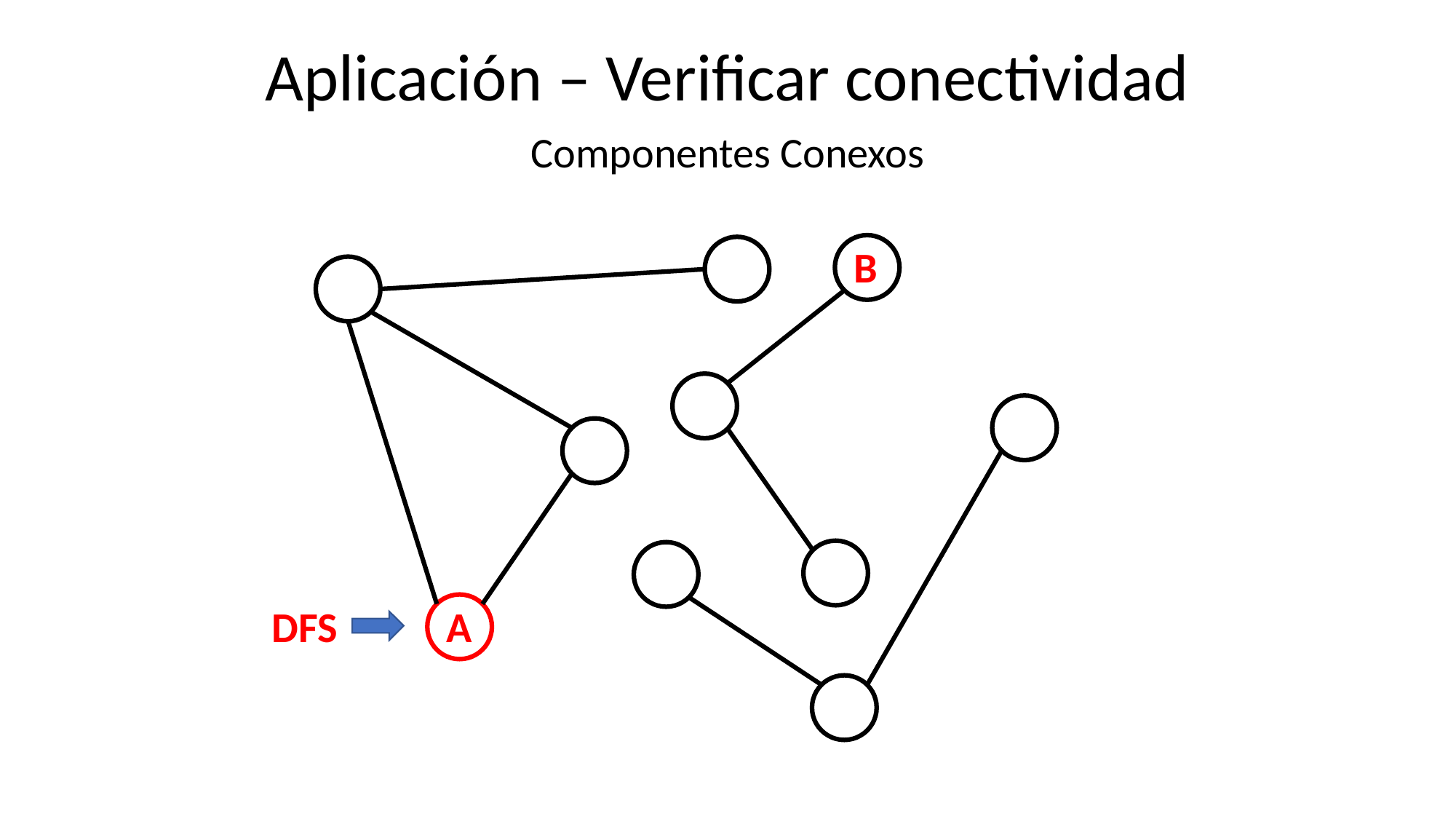

Aplicación – Verificar conectividad
Componentes Conexos

B

A
DFS